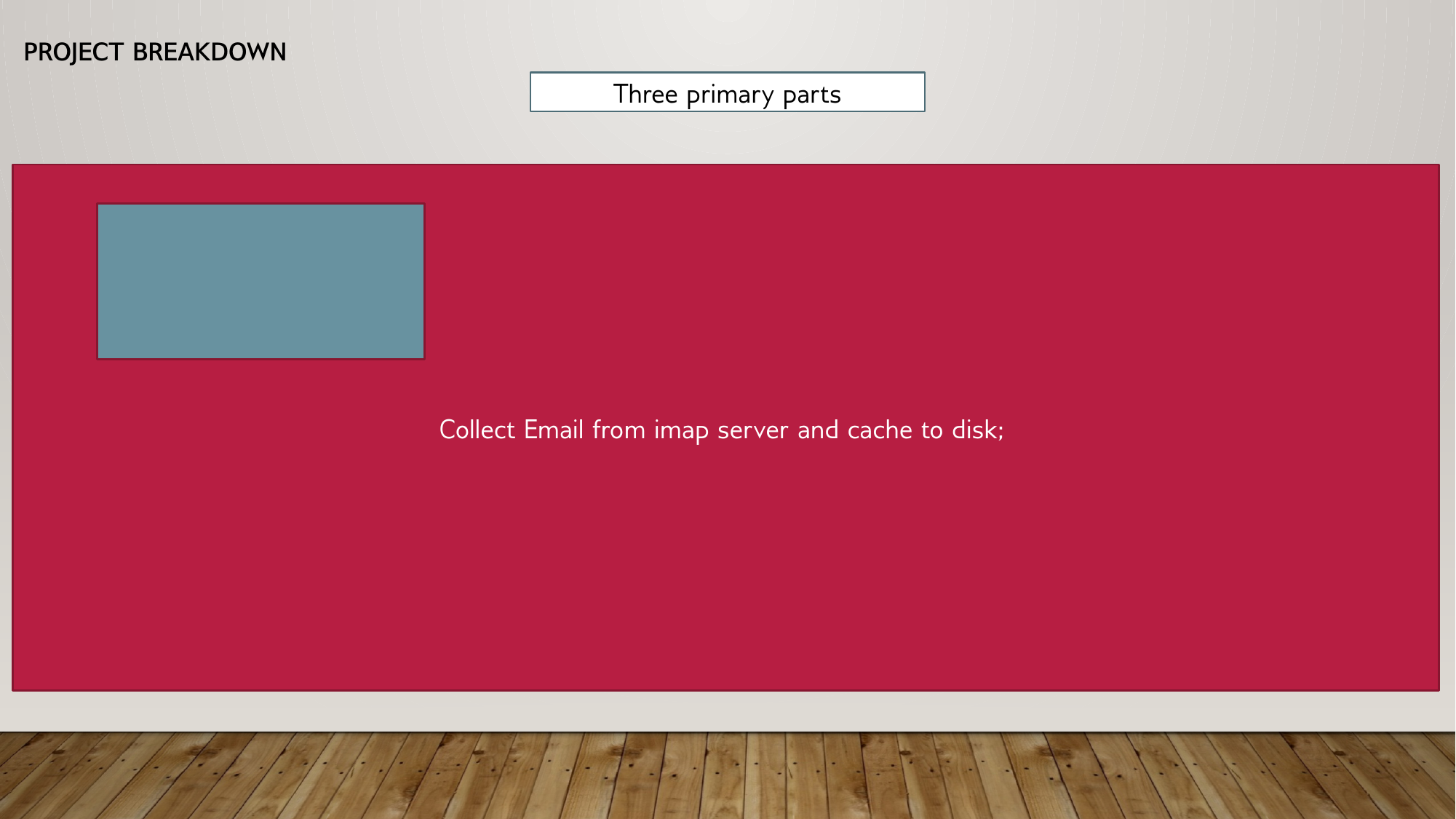

Project Breakdown
Three primary parts
Collect Email from imap server and cache to disk;